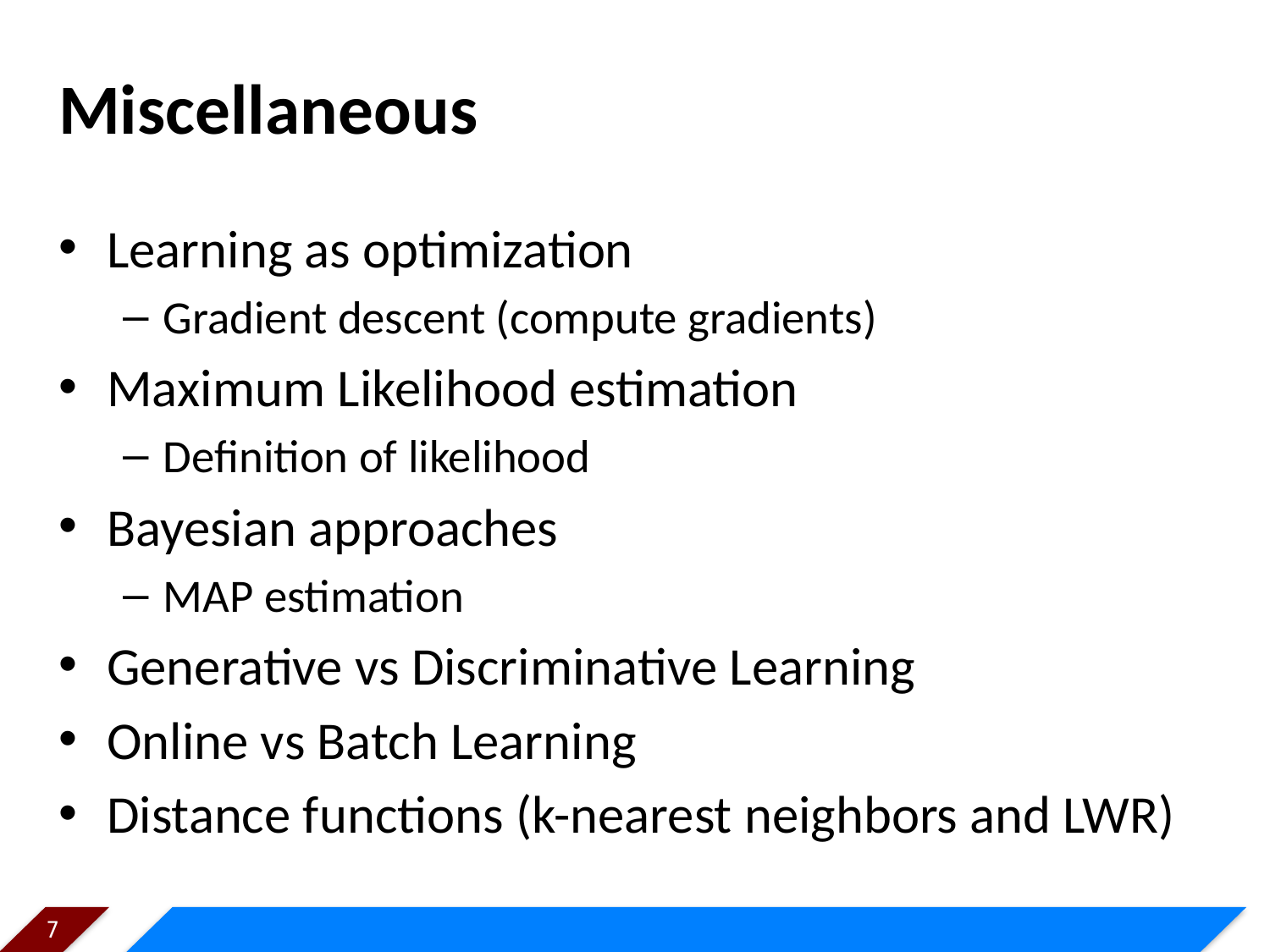

# Miscellaneous
Learning as optimization
Gradient descent (compute gradients)
Maximum Likelihood estimation
Definition of likelihood
Bayesian approaches
MAP estimation
Generative vs Discriminative Learning
Online vs Batch Learning
Distance functions (k-nearest neighbors and LWR)